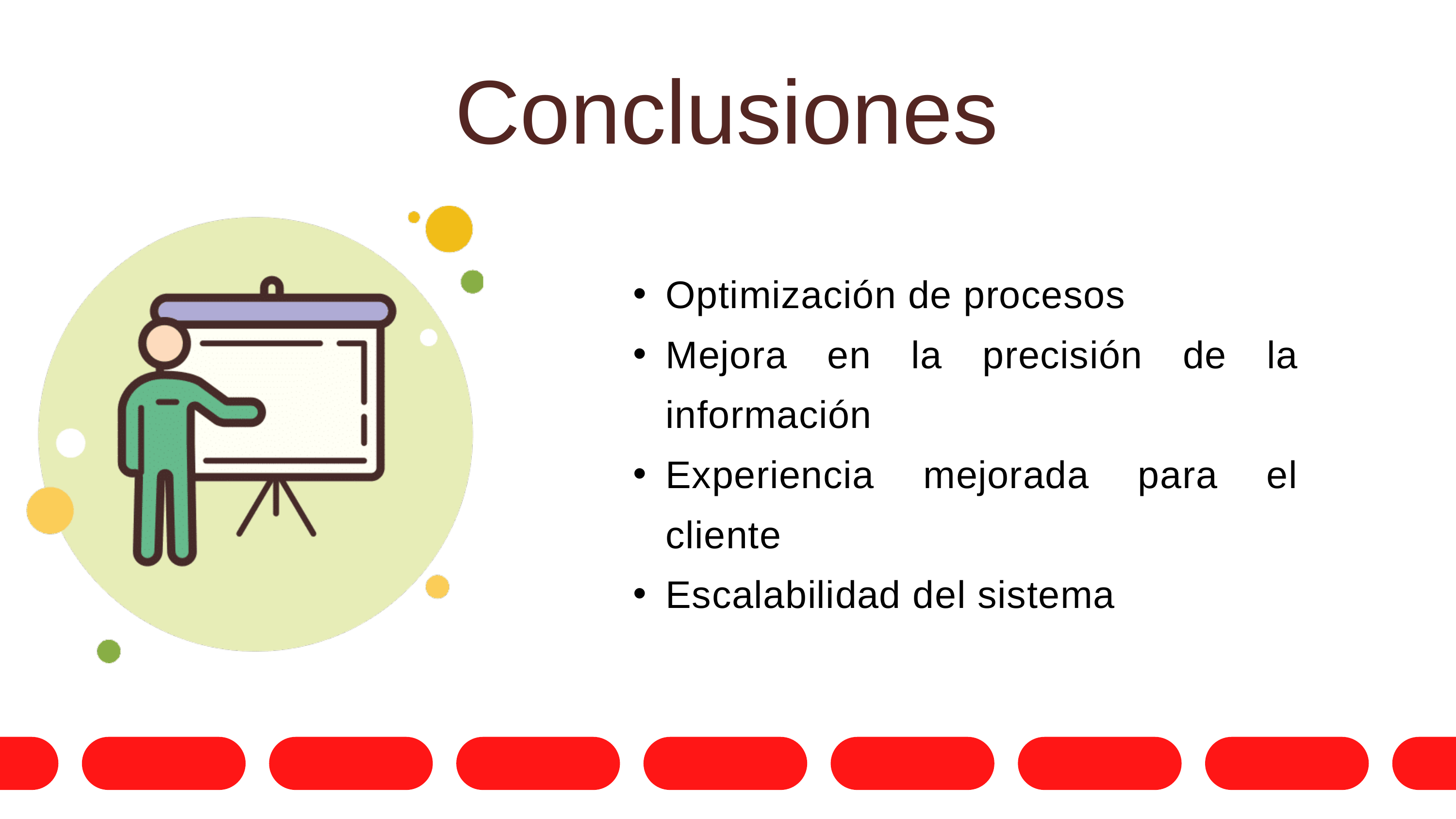

Conclusiones

Optimización de procesos
Mejora en la precisión de la información
Experiencia mejorada para el cliente
Escalabilidad del sistema